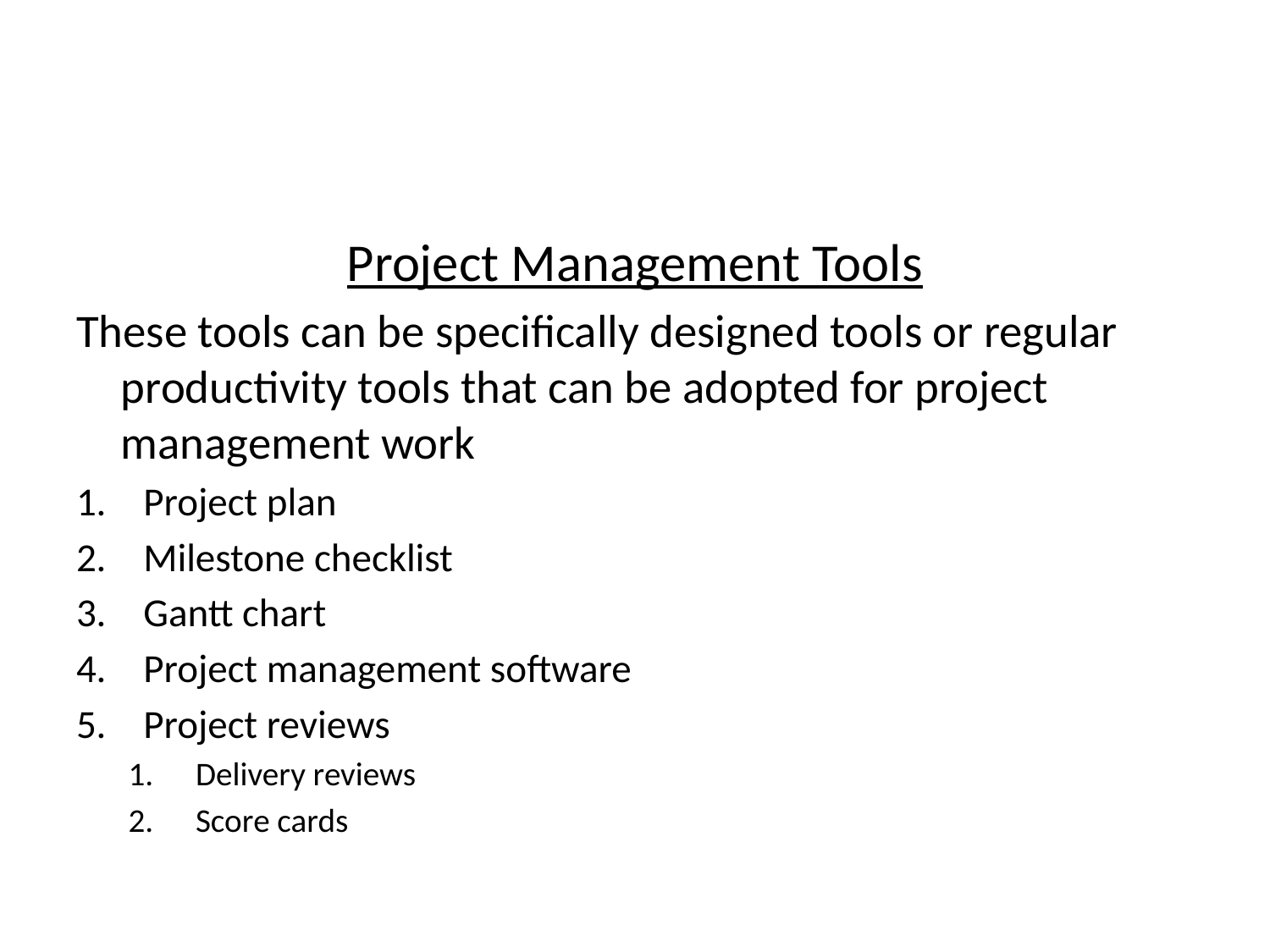

#
Project Management Tools
These tools can be specifically designed tools or regular productivity tools that can be adopted for project management work
Project plan
Milestone checklist
Gantt chart
Project management software
Project reviews
Delivery reviews
Score cards